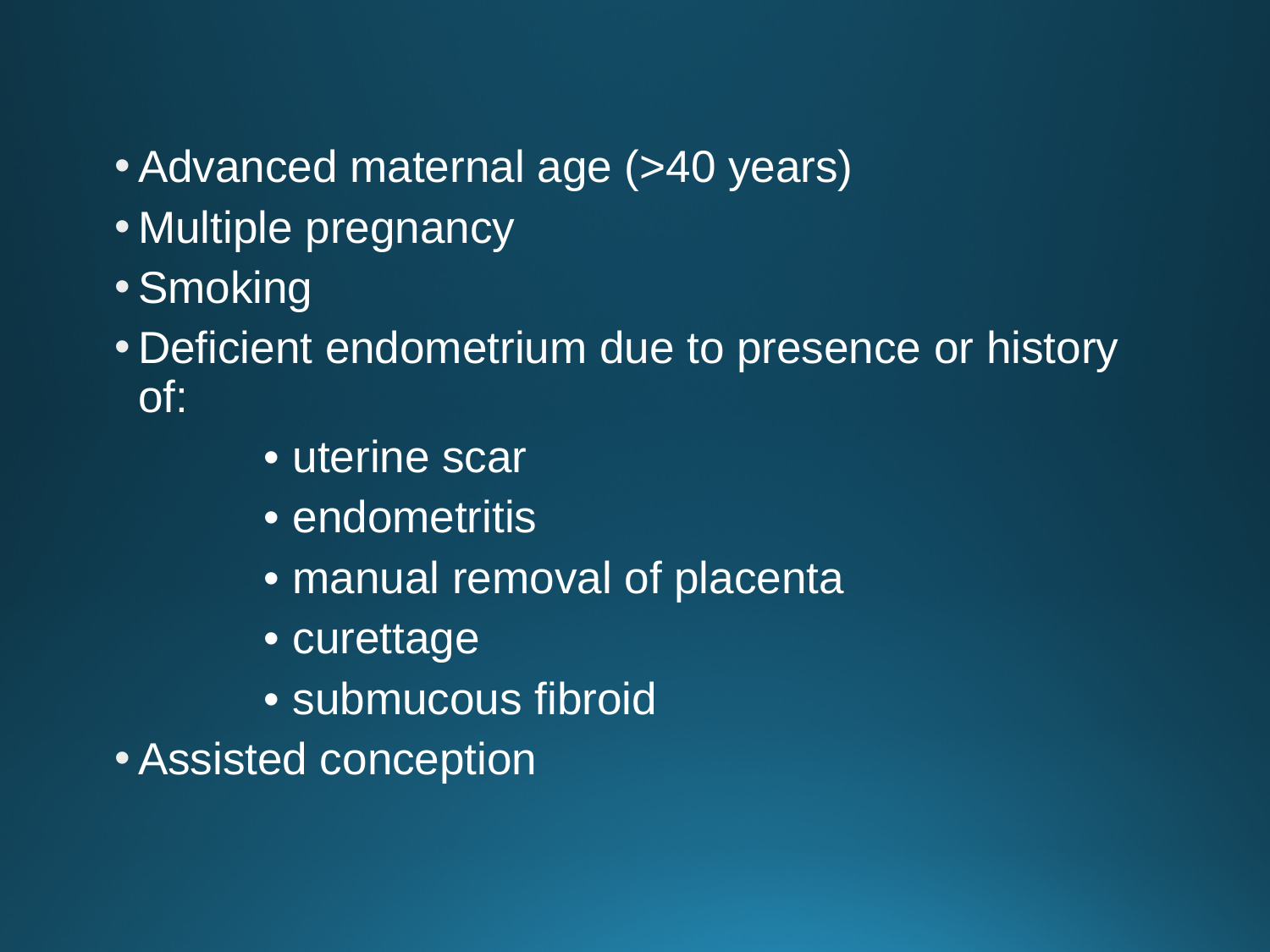

Advanced maternal age (>40 years)
Multiple pregnancy
Smoking
Deficient endometrium due to presence or history of:
            • uterine scar
            • endometritis
            • manual removal of placenta
            • curettage
            • submucous fibroid
Assisted conception